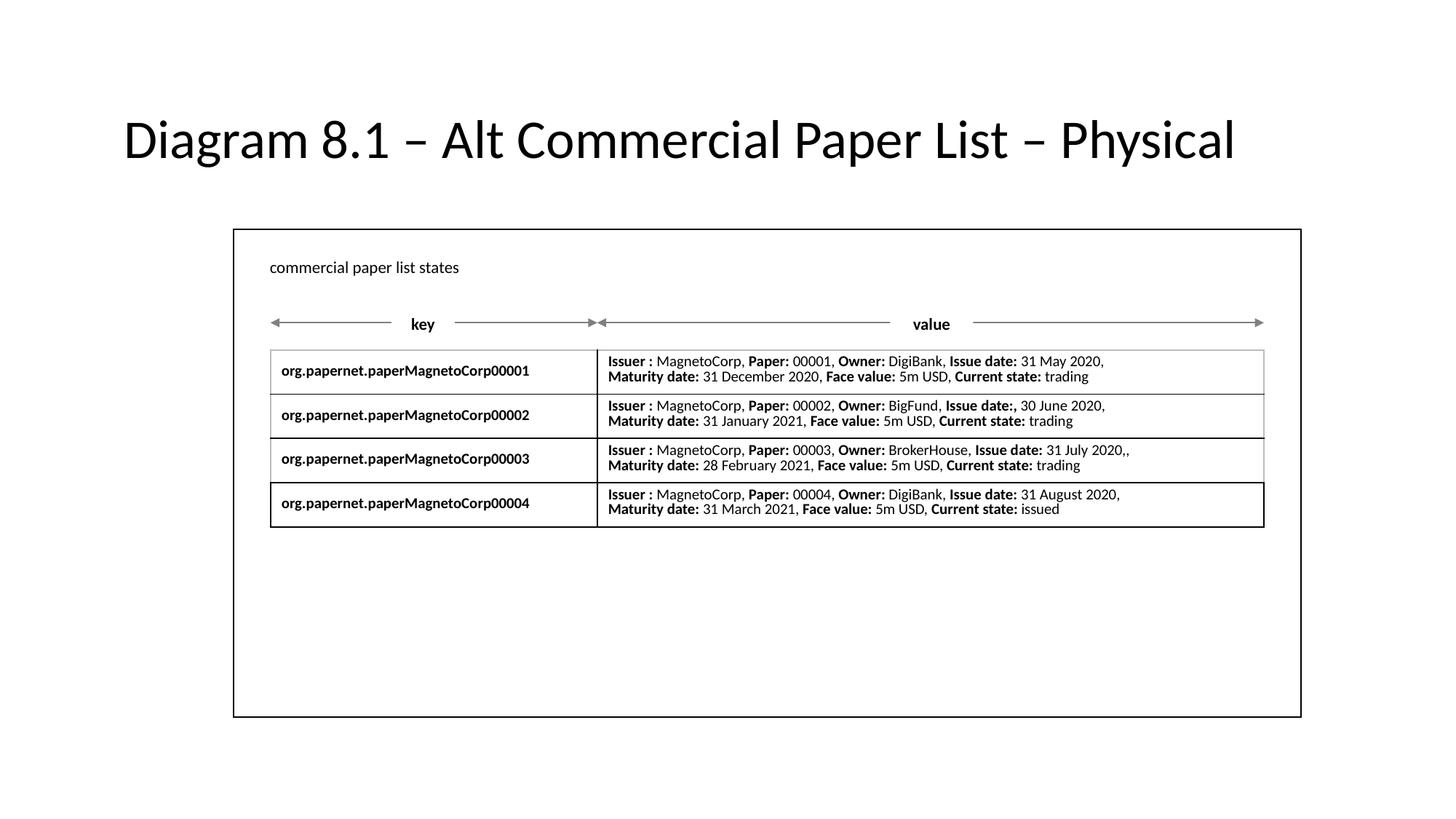

Diagram 8.1 – Alt Commercial Paper List – Physical

commercial paper list states
key
value
| org.papernet.paperMagnetoCorp00001 | Issuer : MagnetoCorp, Paper: 00001, Owner: DigiBank, Issue date: 31 May 2020, Maturity date: 31 December 2020, Face value: 5m USD, Current state: trading |
| --- | --- |
| org.papernet.paperMagnetoCorp00002 | Issuer : MagnetoCorp, Paper: 00002, Owner: BigFund, Issue date:, 30 June 2020, Maturity date: 31 January 2021, Face value: 5m USD, Current state: trading |
| org.papernet.paperMagnetoCorp00003 | Issuer : MagnetoCorp, Paper: 00003, Owner: BrokerHouse, Issue date: 31 July 2020,, Maturity date: 28 February 2021, Face value: 5m USD, Current state: trading |
| org.papernet.paperMagnetoCorp00004 | Issuer : MagnetoCorp, Paper: 00004, Owner: DigiBank, Issue date: 31 August 2020, Maturity date: 31 March 2021, Face value: 5m USD, Current state: issued |